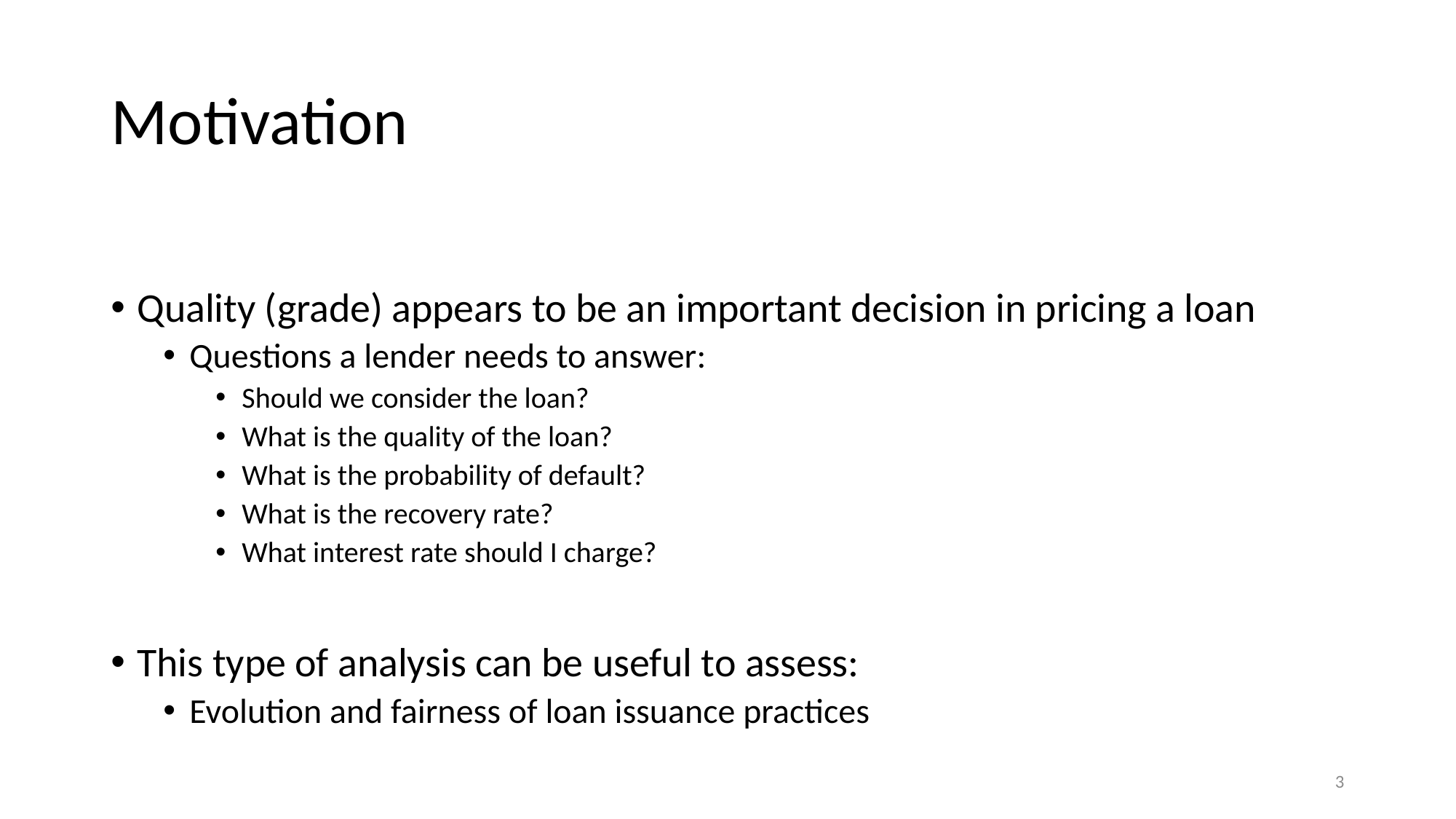

# Motivation

Quality (grade) appears to be an important decision in pricing a loan
Questions a lender needs to answer:
Should we consider the loan?
What is the quality of the loan?
What is the probability of default?
What is the recovery rate?
What interest rate should I charge?

This type of analysis can be useful to assess:
Evolution and fairness of loan issuance practices

3